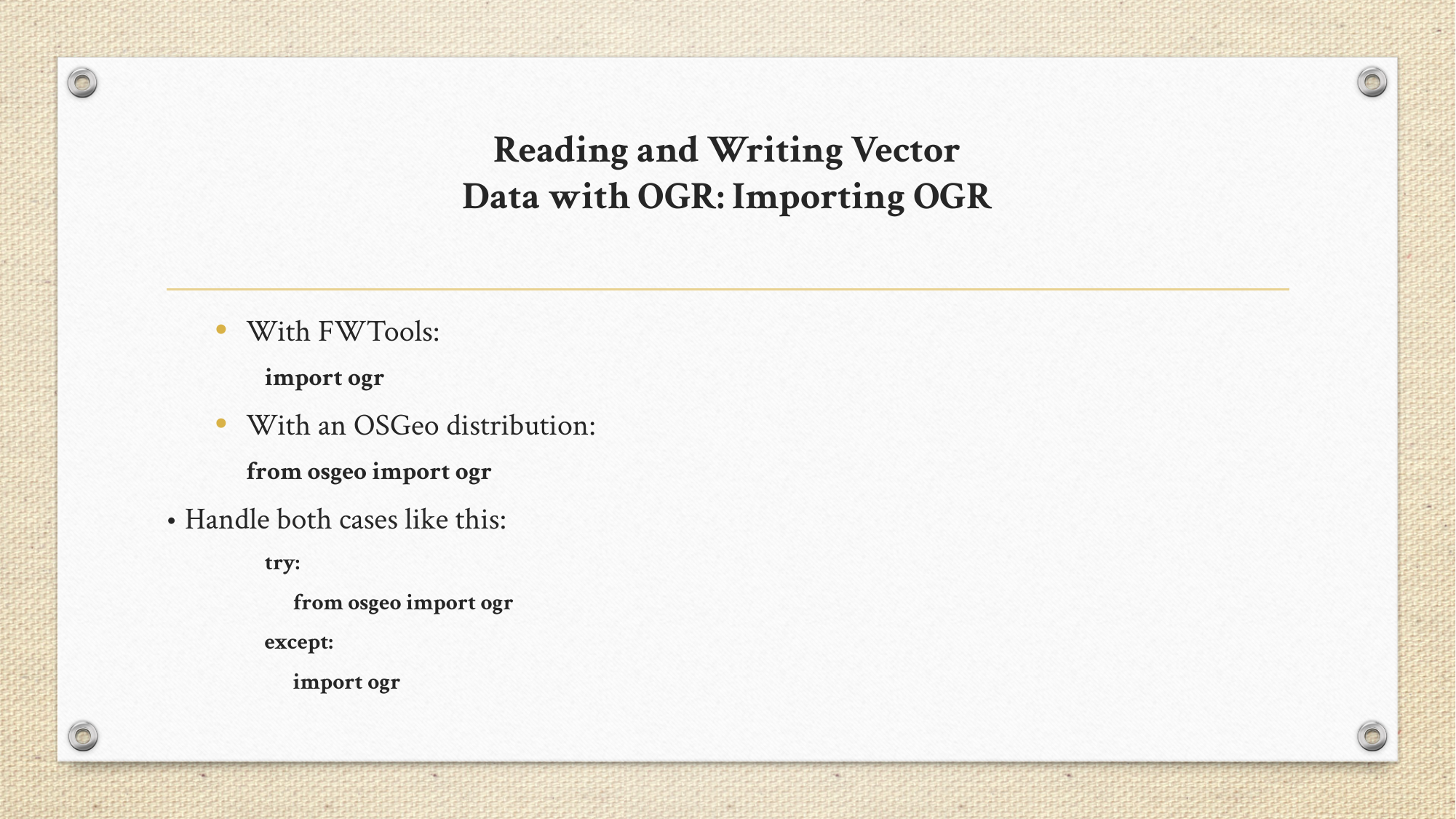

# Reading and Writing Vector Data with OGR: Importing OGR
With FWTools:
import ogr
With an OSGeo distribution:
		from osgeo import ogr
• Handle both cases like this:
try:
      from osgeo import ogr
except:
      import ogr